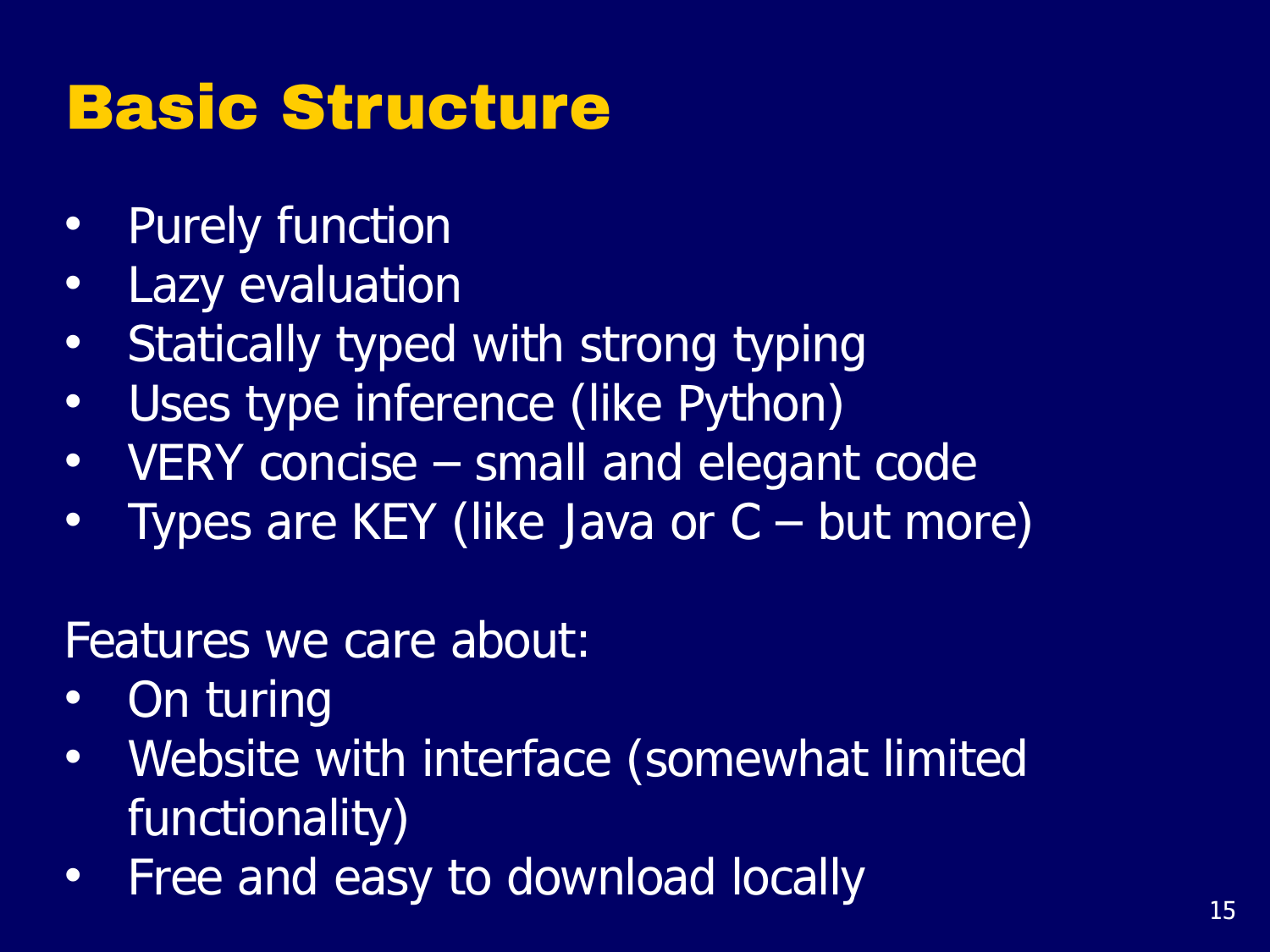

# Basic Structure
Purely function
Lazy evaluation
Statically typed with strong typing
Uses type inference (like Python)
VERY concise – small and elegant code
Types are KEY (like Java or C – but more)

Features we care about:
On turing
Website with interface (somewhat limited functionality)
Free and easy to download locally
15